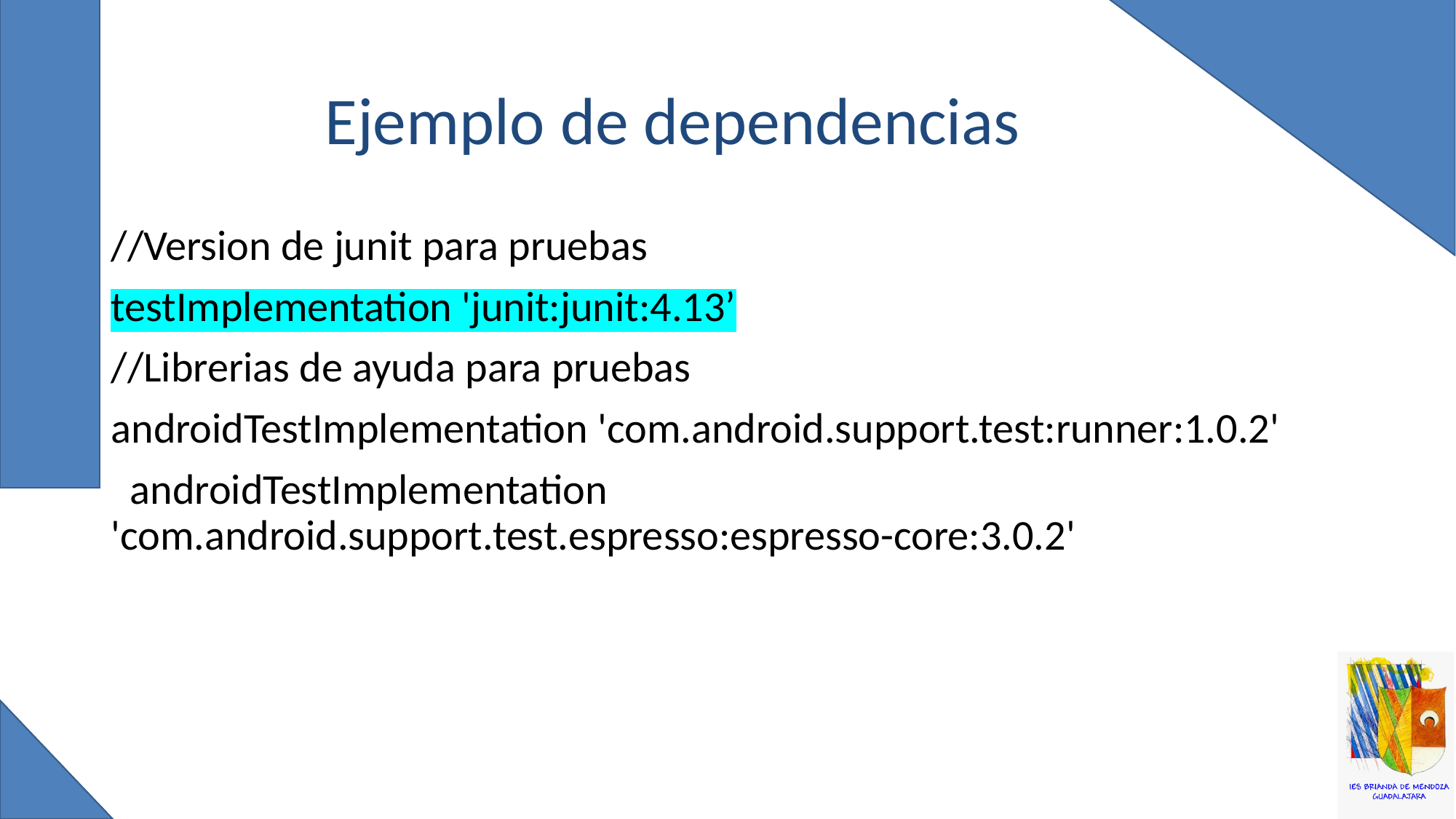

# Ejemplo de dependencias
//Version de junit para pruebas
testImplementation 'junit:junit:4.13’
//Librerias de ayuda para pruebas
androidTestImplementation 'com.android.support.test:runner:1.0.2'
  androidTestImplementation 'com.android.support.test.espresso:espresso-core:3.0.2'